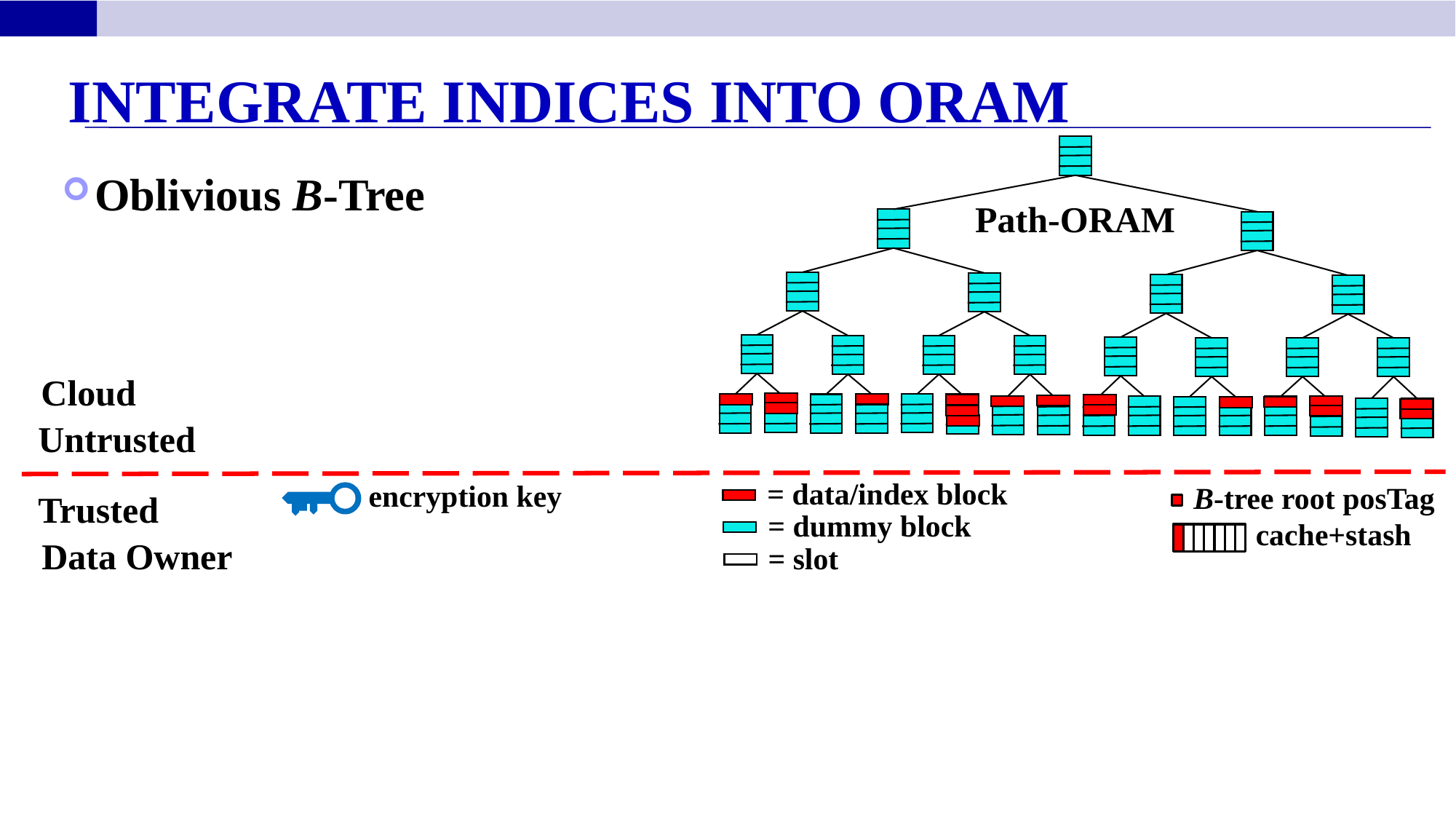

Integrate Indices into ORAM

Oblivious B-Tree
Path-ORAM
Cloud

Untrusted

= data/index block

= dummy block

= slot

encryption key
B-tree root posTag
Trusted

cache+stash

Data Owner